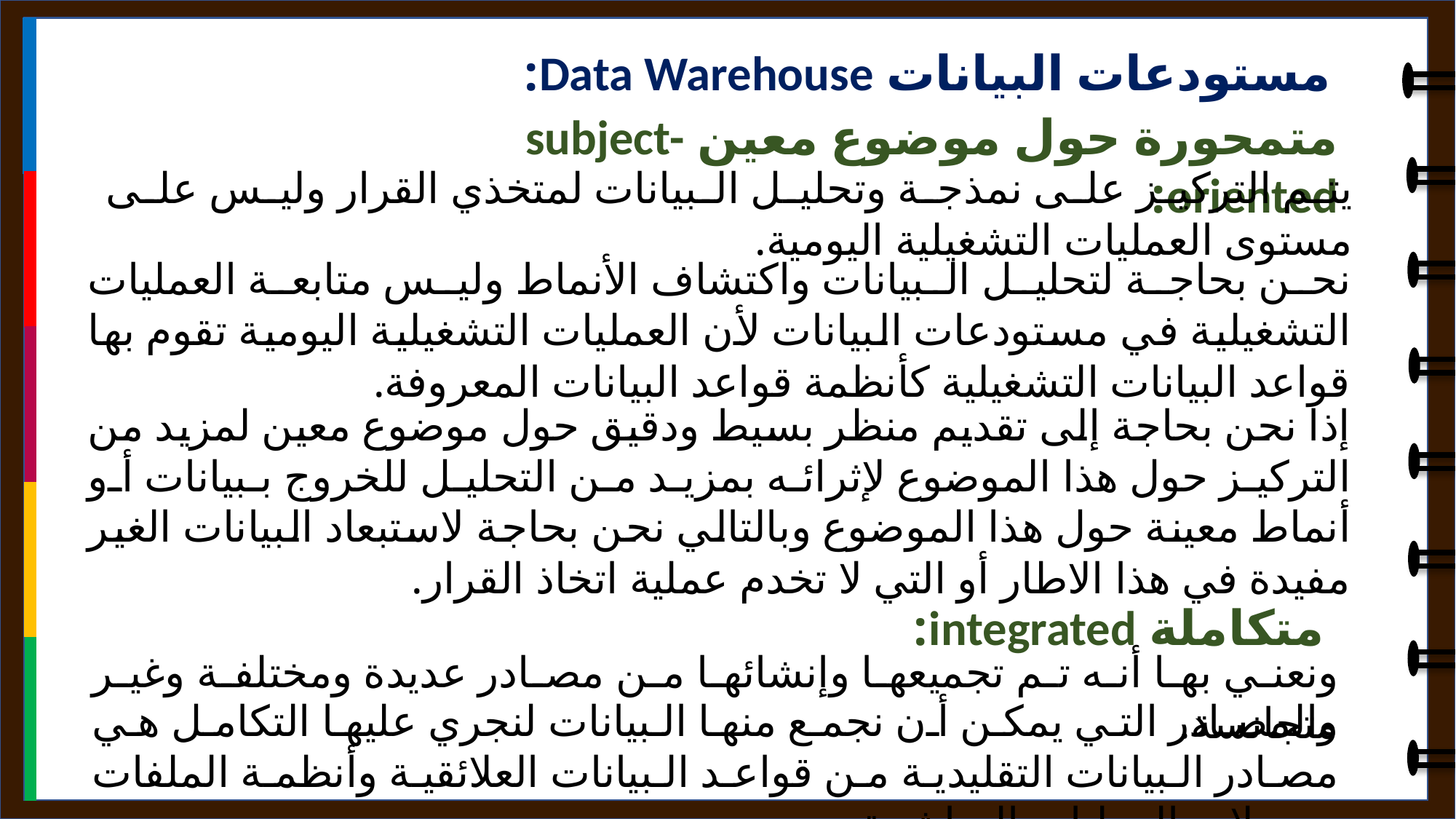

مستودعات البيانات Data Warehouse:

متمحورة حول موضوع معين subject-oriented:
يتم التركيز على نمذجة وتحليل البيانات لمتخذي القرار وليس على مستوى العمليات التشغيلية اليومية.

	نحن بحاجة لتحليل البيانات واكتشاف الأنماط وليس متابعة العمليات التشغيلية في مستودعات البيانات لأن العمليات التشغيلية اليومية تقوم بها قواعد البيانات التشغيلية كأنظمة قواعد البيانات المعروفة.

	إذا نحن بحاجة إلى تقديم منظر بسيط ودقيق حول موضوع معين لمزيد من التركيز حول هذا الموضوع لإثرائه بمزيد من التحليل للخروج ببيانات أو أنماط معينة حول هذا الموضوع وبالتالي نحن بحاجة لاستبعاد البيانات الغير مفيدة في هذا الاطار أو التي لا تخدم عملية اتخاذ القرار.

متكاملة integrated:

ونعني بها أنه تم تجميعها وإنشائها من مصادر عديدة ومختلفة وغير متجانسة.

والمصادر التي يمكن أن نجمع منها البيانات لنجري عليها التكامل هي مصادر البيانات التقليدية من قواعد البيانات العلائقية وأنظمة الملفات وسجلات العمليات المباشرة.